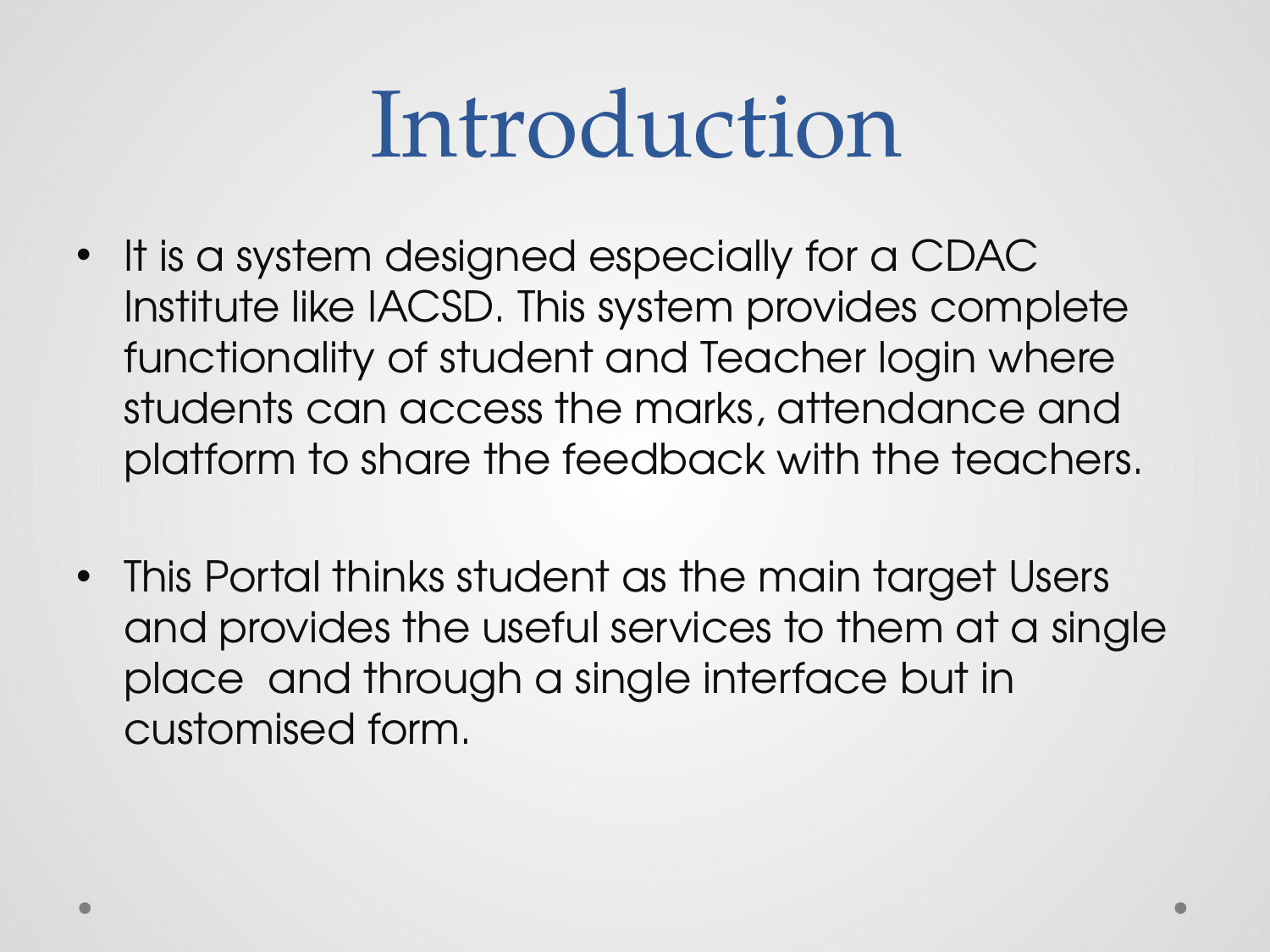

# Introduction
It is a system designed especially for a CDAC Institute like IACSD. This system provides complete functionality of student and Teacher login where students can access the marks, attendance and platform to share the feedback with the teachers.

This Portal thinks student as the main target Users and provides the useful services to them at a single place  and through a single interface but in customised form.